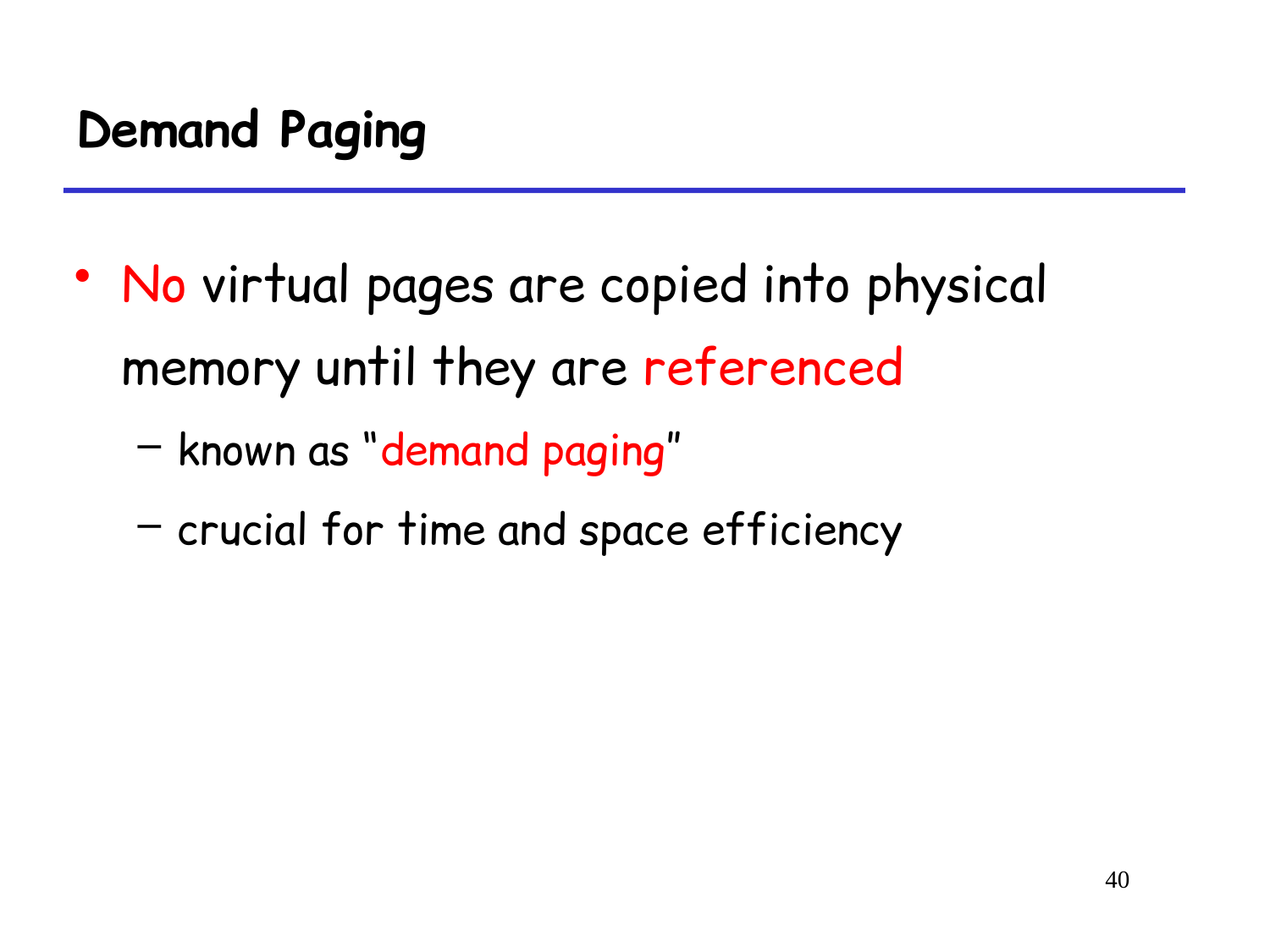

Demand Paging
No virtual pages are copied into physical memory until they are referenced
known as “demand paging”
crucial for time and space efficiency
# 40